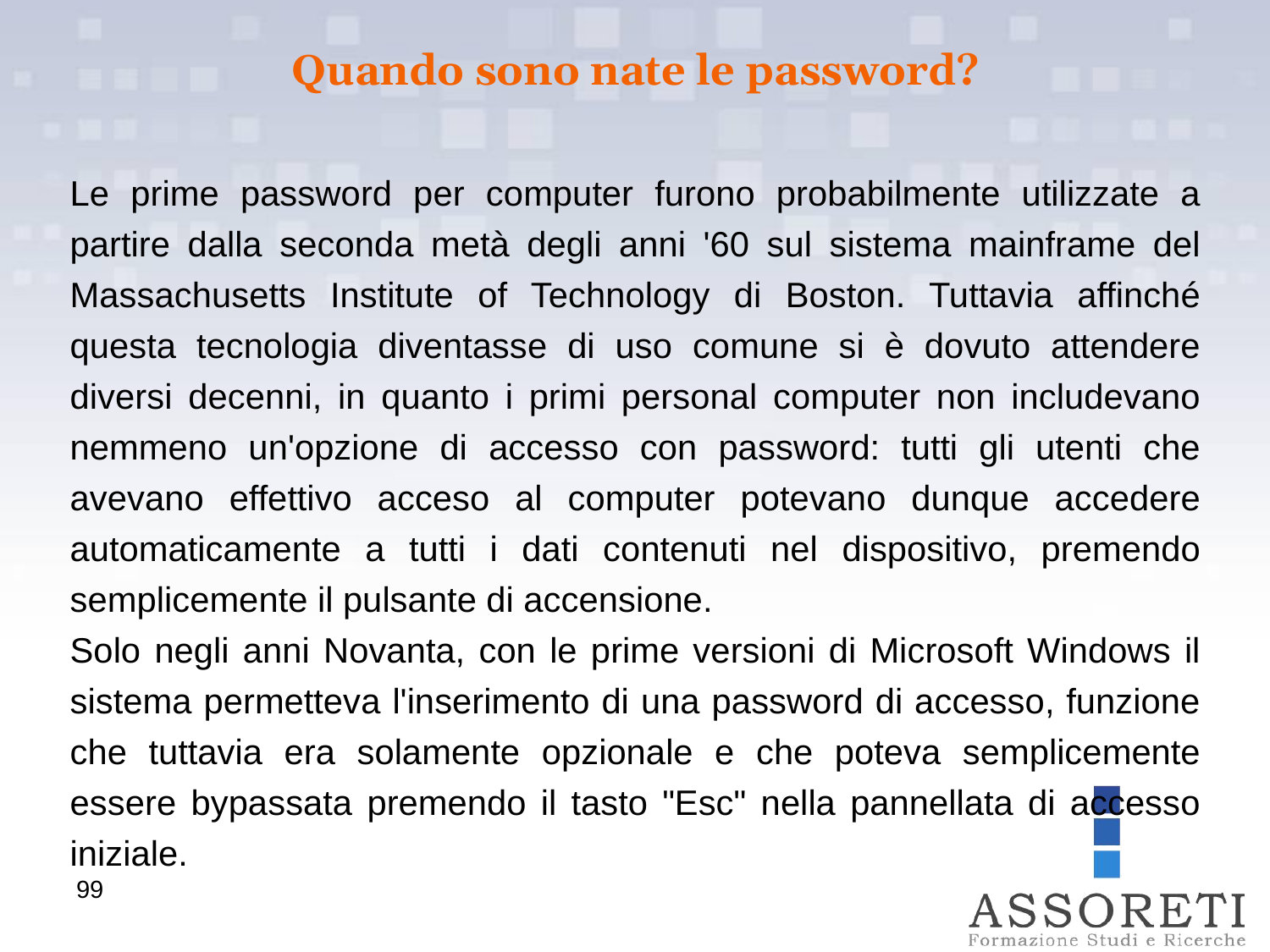

Quando sono nate le password?
Le prime password per computer furono probabilmente utilizzate a partire dalla seconda metà degli anni '60 sul sistema mainframe del Massachusetts Institute of Technology di Boston. Tuttavia affinché questa tecnologia diventasse di uso comune si è dovuto attendere diversi decenni, in quanto i primi personal computer non includevano nemmeno un'opzione di accesso con password: tutti gli utenti che avevano effettivo acceso al computer potevano dunque accedere automaticamente a tutti i dati contenuti nel dispositivo, premendo semplicemente il pulsante di accensione.
Solo negli anni Novanta, con le prime versioni di Microsoft Windows il sistema permetteva l'inserimento di una password di accesso, funzione che tuttavia era solamente opzionale e che poteva semplicemente essere bypassata premendo il tasto "Esc" nella pannellata di accesso iniziale.
99